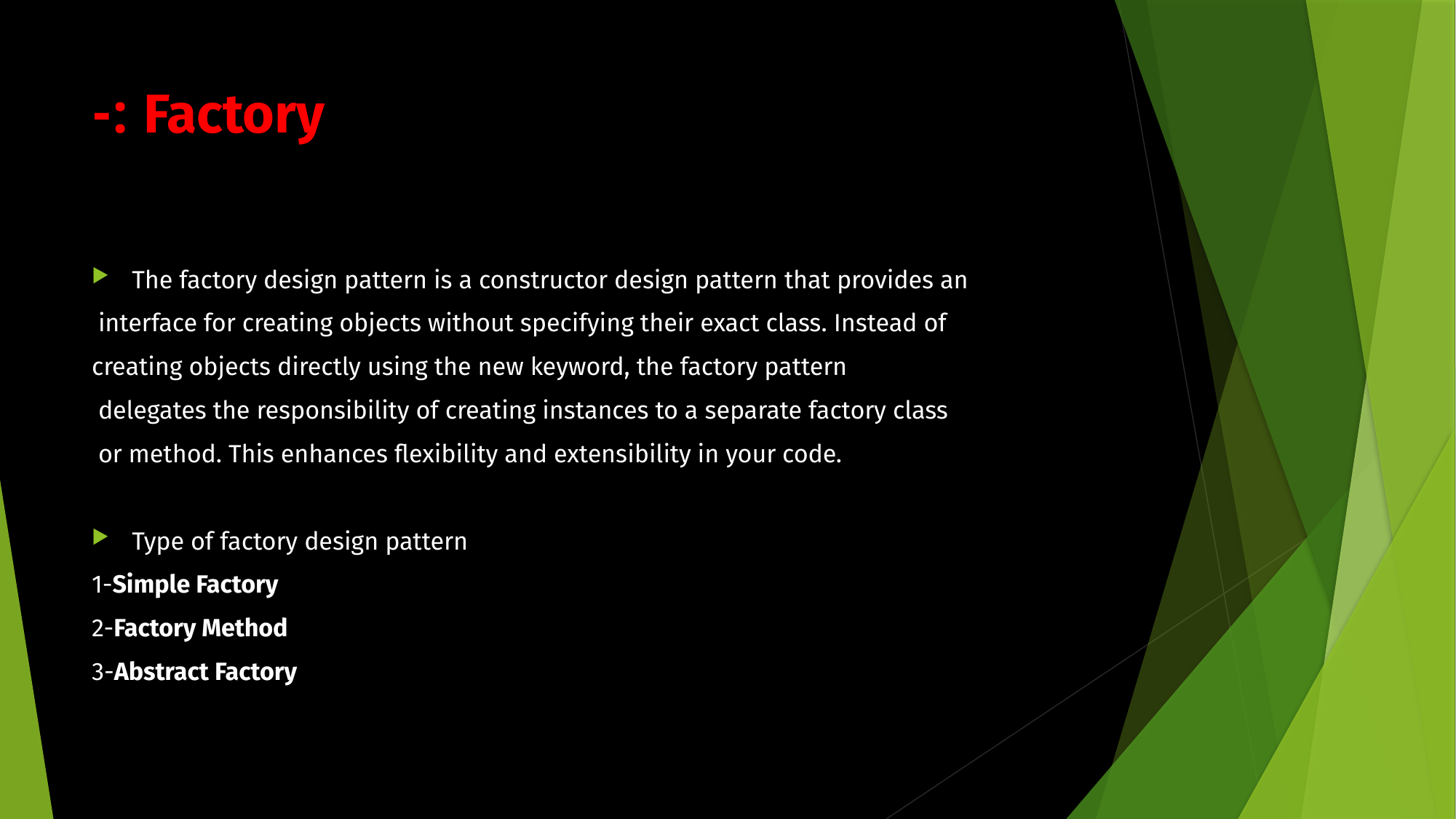

# Factory :-
The factory design pattern is a constructor design pattern that provides an
 interface for creating objects without specifying their exact class. Instead of
creating objects directly using the new keyword, the factory pattern
 delegates the responsibility of creating instances to a separate factory class
 or method. This enhances flexibility and extensibility in your code.

Type of factory design pattern
1-Simple Factory
2-Factory Method
3-Abstract Factory